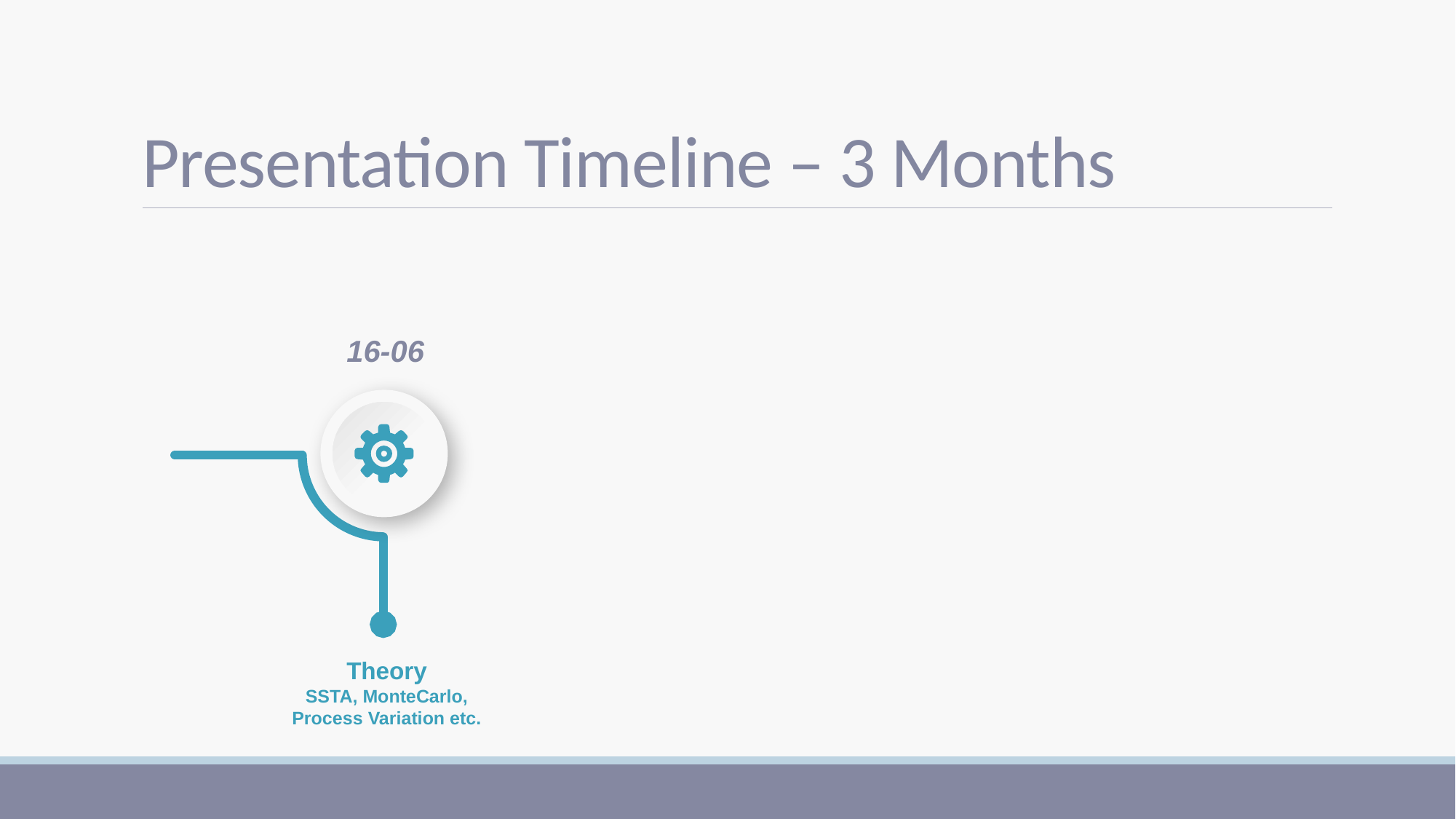

# Presentation Timeline – 3 Months
16-06

Theory
SSTA, MonteCarlo,
Process Variation etc.